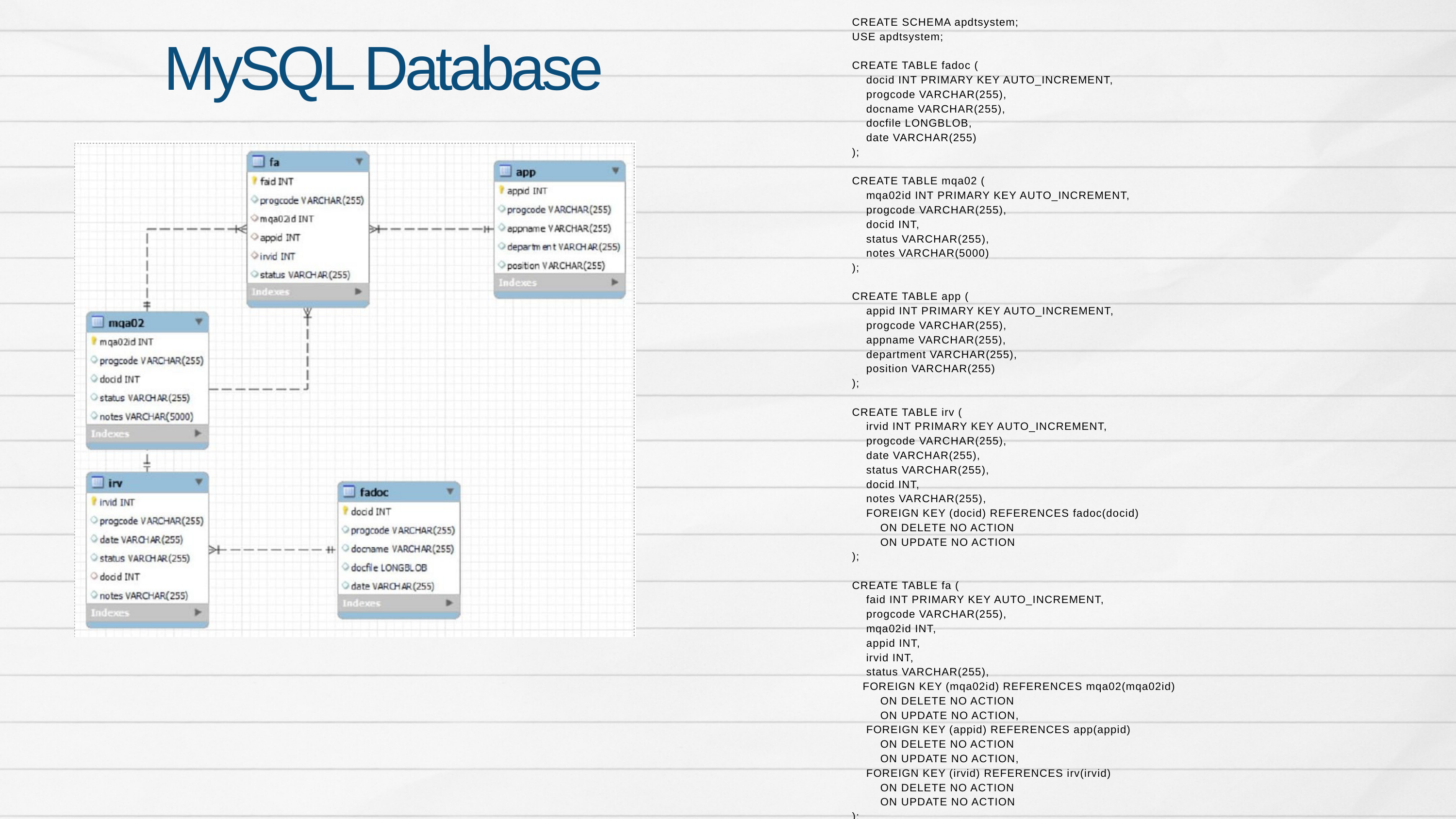

CREATE SCHEMA apdtsystem;
USE apdtsystem;

CREATE TABLE fadoc (
    docid INT PRIMARY KEY AUTO_INCREMENT,
    progcode VARCHAR(255),
    docname VARCHAR(255),
    docfile LONGBLOB,
    date VARCHAR(255)
);

CREATE TABLE mqa02 (
    mqa02id INT PRIMARY KEY AUTO_INCREMENT,
    progcode VARCHAR(255),
    docid INT,
    status VARCHAR(255),
    notes VARCHAR(5000)
);

CREATE TABLE app (
    appid INT PRIMARY KEY AUTO_INCREMENT,
    progcode VARCHAR(255),
    appname VARCHAR(255),
    department VARCHAR(255),
    position VARCHAR(255)
);

CREATE TABLE irv (
    irvid INT PRIMARY KEY AUTO_INCREMENT,
    progcode VARCHAR(255),
    date VARCHAR(255),
    status VARCHAR(255),
    docid INT,
    notes VARCHAR(255),
    FOREIGN KEY (docid) REFERENCES fadoc(docid)
        ON DELETE NO ACTION
        ON UPDATE NO ACTION
);

CREATE TABLE fa (
    faid INT PRIMARY KEY AUTO_INCREMENT,
    progcode VARCHAR(255),
    mqa02id INT,
    appid INT,
    irvid INT,
    status VARCHAR(255),
   FOREIGN KEY (mqa02id) REFERENCES mqa02(mqa02id)
        ON DELETE NO ACTION
        ON UPDATE NO ACTION,
    FOREIGN KEY (appid) REFERENCES app(appid)
        ON DELETE NO ACTION
        ON UPDATE NO ACTION,
    FOREIGN KEY (irvid) REFERENCES irv(irvid)
        ON DELETE NO ACTION
        ON UPDATE NO ACTION
);

MySQL Database